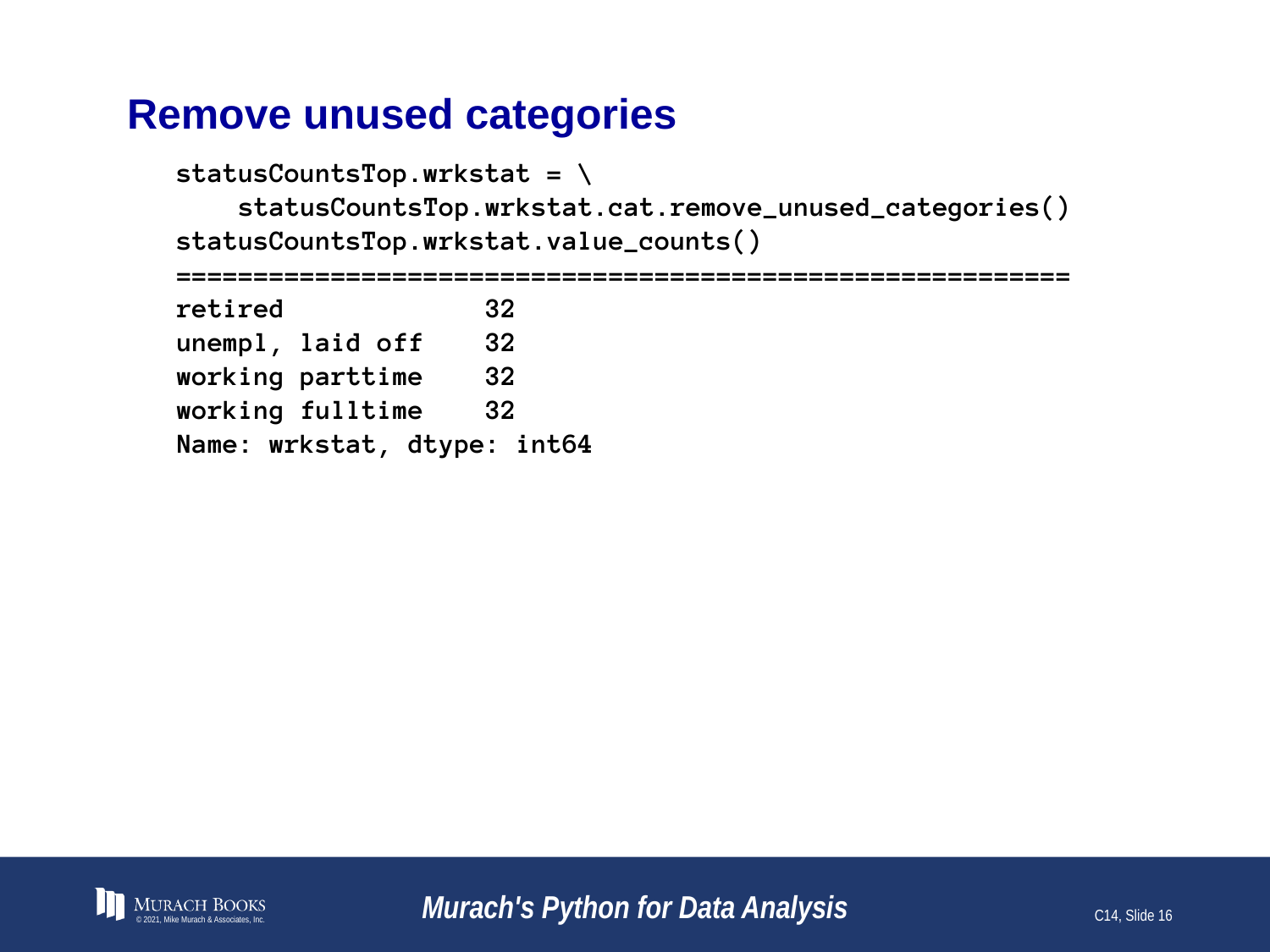

# Remove unused categories
statusCountsTop.wrkstat = \
    statusCountsTop.wrkstat.cat.remove_unused_categories()
statusCountsTop.wrkstat.value_counts()
==========================================================
retired             32
unempl, laid off    32
working parttime    32
working fulltime    32
Name: wrkstat, dtype: int64

© 2021, Mike Murach & Associates, Inc.
Murach's Python for Data Analysis

C14, Slide 16